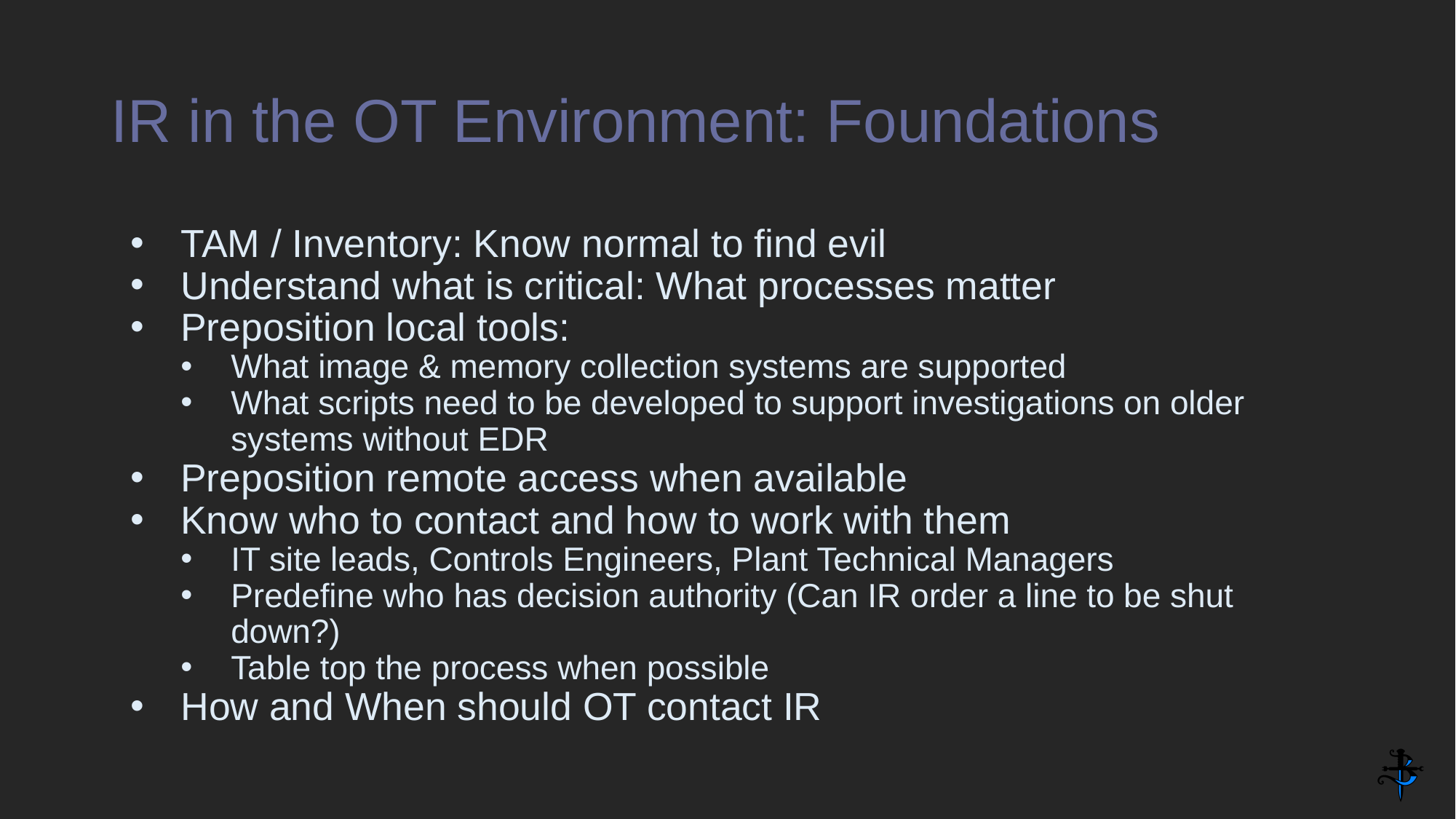

# IR in the OT Environment: Foundations
TAM / Inventory: Know normal to find evil
Understand what is critical: What processes matter
Preposition local tools:
What image & memory collection systems are supported
What scripts need to be developed to support investigations on older systems without EDR
Preposition remote access when available
Know who to contact and how to work with them
IT site leads, Controls Engineers, Plant Technical Managers
Predefine who has decision authority (Can IR order a line to be shut down?)
Table top the process when possible
How and When should OT contact IR